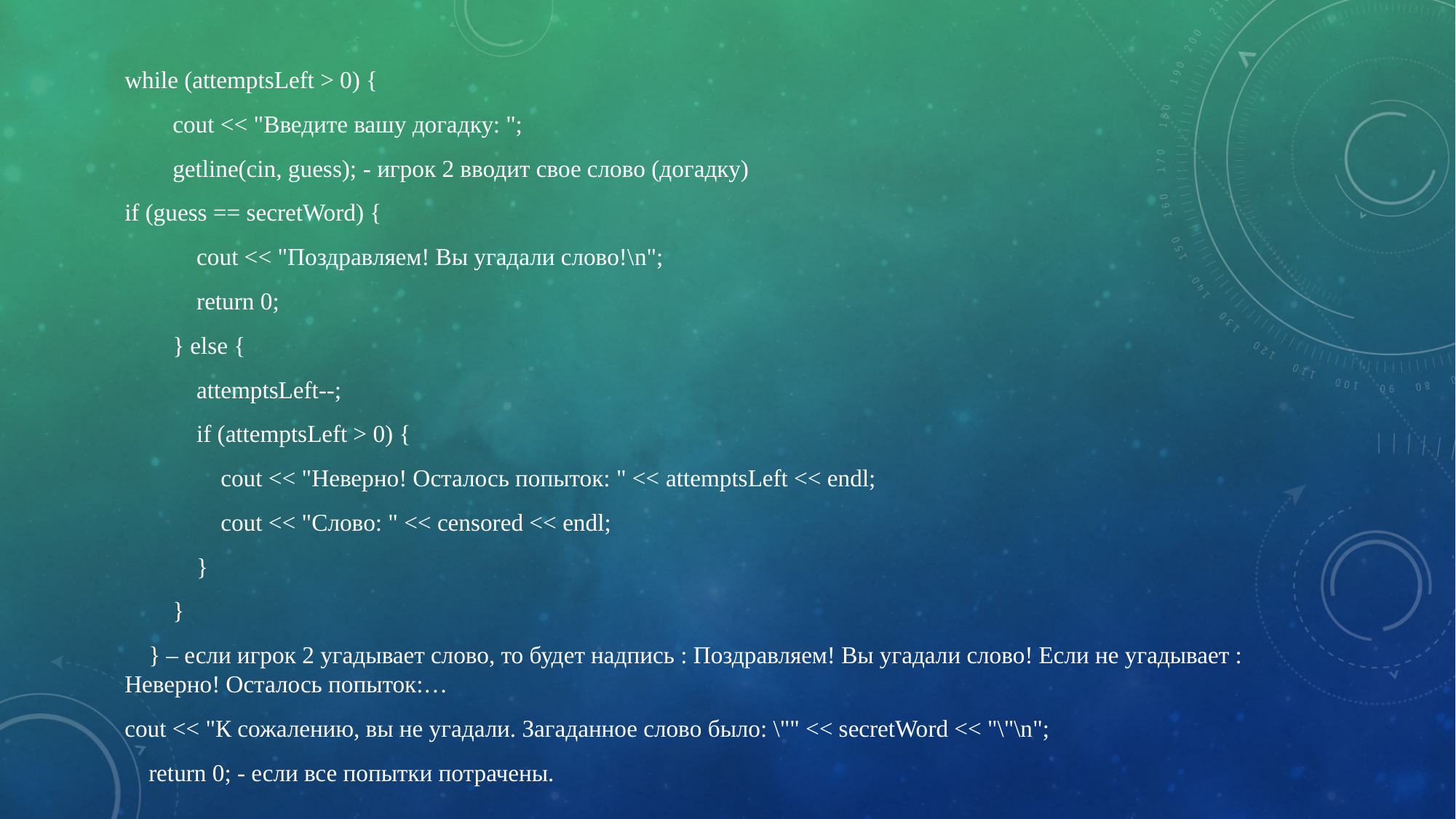

while (attemptsLeft > 0) {
        cout << "Введите вашу догадку: ";
        getline(cin, guess); - игрок 2 вводит свое слово (догадку)
if (guess == secretWord) {
            cout << "Поздравляем! Вы угадали слово!\n";
            return 0;
        } else {
            attemptsLeft--;
            if (attemptsLeft > 0) {
                cout << "Неверно! Осталось попыток: " << attemptsLeft << endl;
                cout << "Слово: " << censored << endl;
            }
        }
    } – если игрок 2 угадывает слово, то будет надпись : Поздравляем! Вы угадали слово! Если не угадывает : Неверно! Осталось попыток:…
cout << "К сожалению, вы не угадали. Загаданное слово было: \"" << secretWord << "\"\n";
    return 0; - если все попытки потрачены.